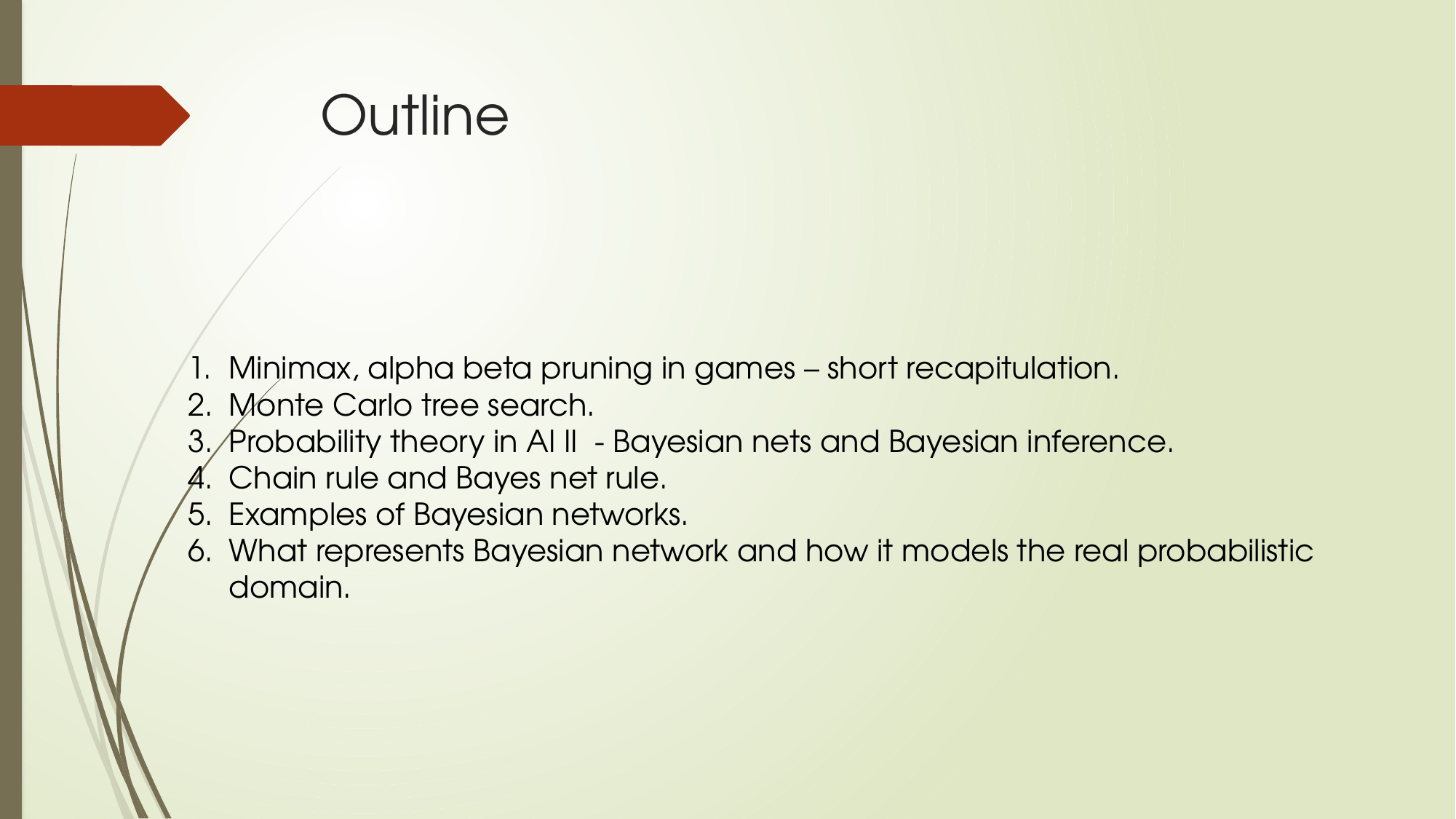

# Outline

Minimax, alpha beta pruning in games – short recapitulation.
Monte Carlo tree search.
Probability theory in AI II  - Bayesian nets and Bayesian inference.
Chain rule and Bayes net rule.
Examples of Bayesian networks.
What represents Bayesian network and how it models the real probabilistic domain.